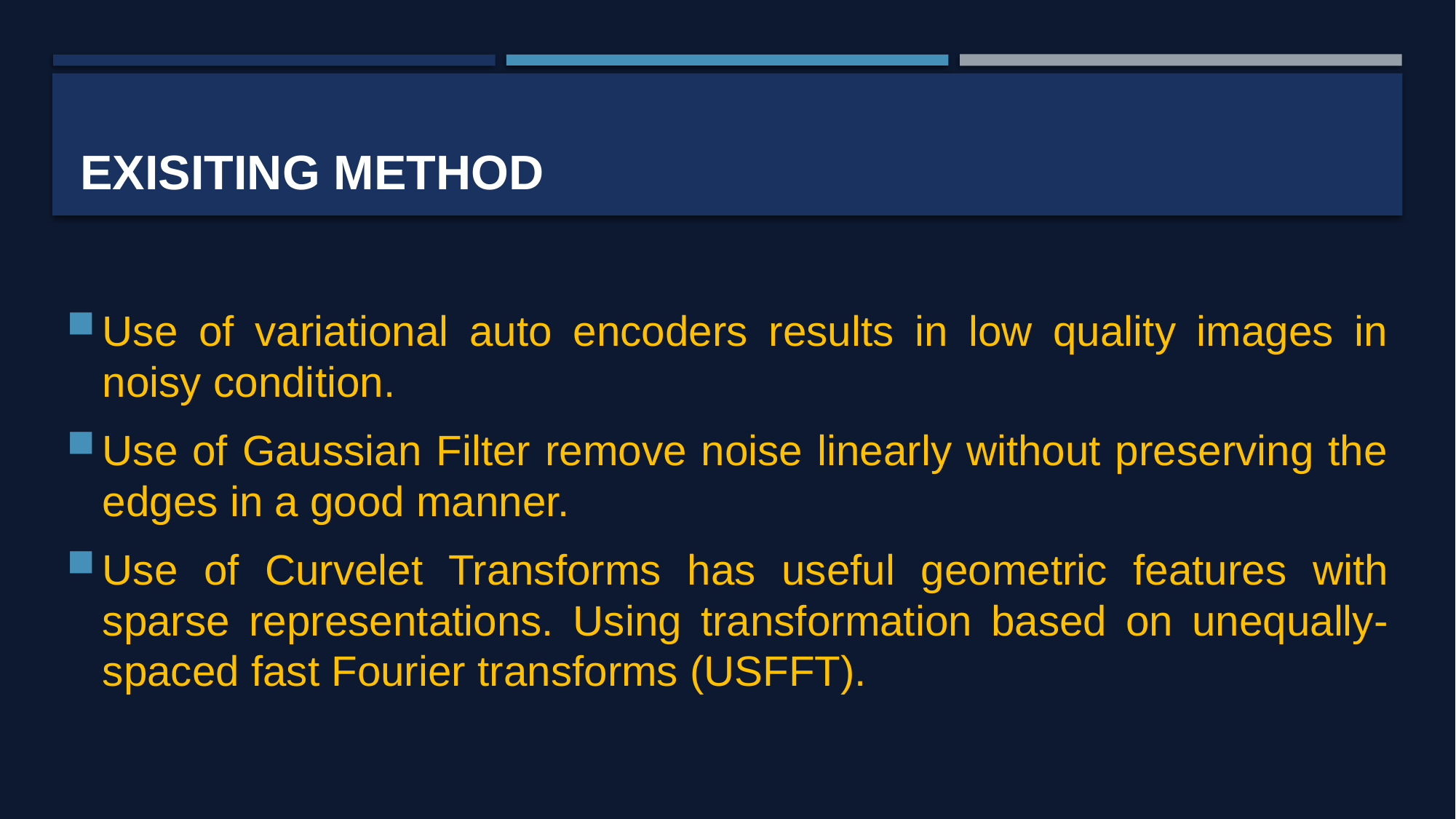

# EXISITING METHOD

Use of variational auto encoders results in low quality images in noisy condition.
Use of Gaussian Filter remove noise linearly without preserving the edges in a good manner.
Use of Curvelet Transforms has useful geometric features with sparse representations. Using transformation based on unequally-spaced fast Fourier transforms (USFFT).